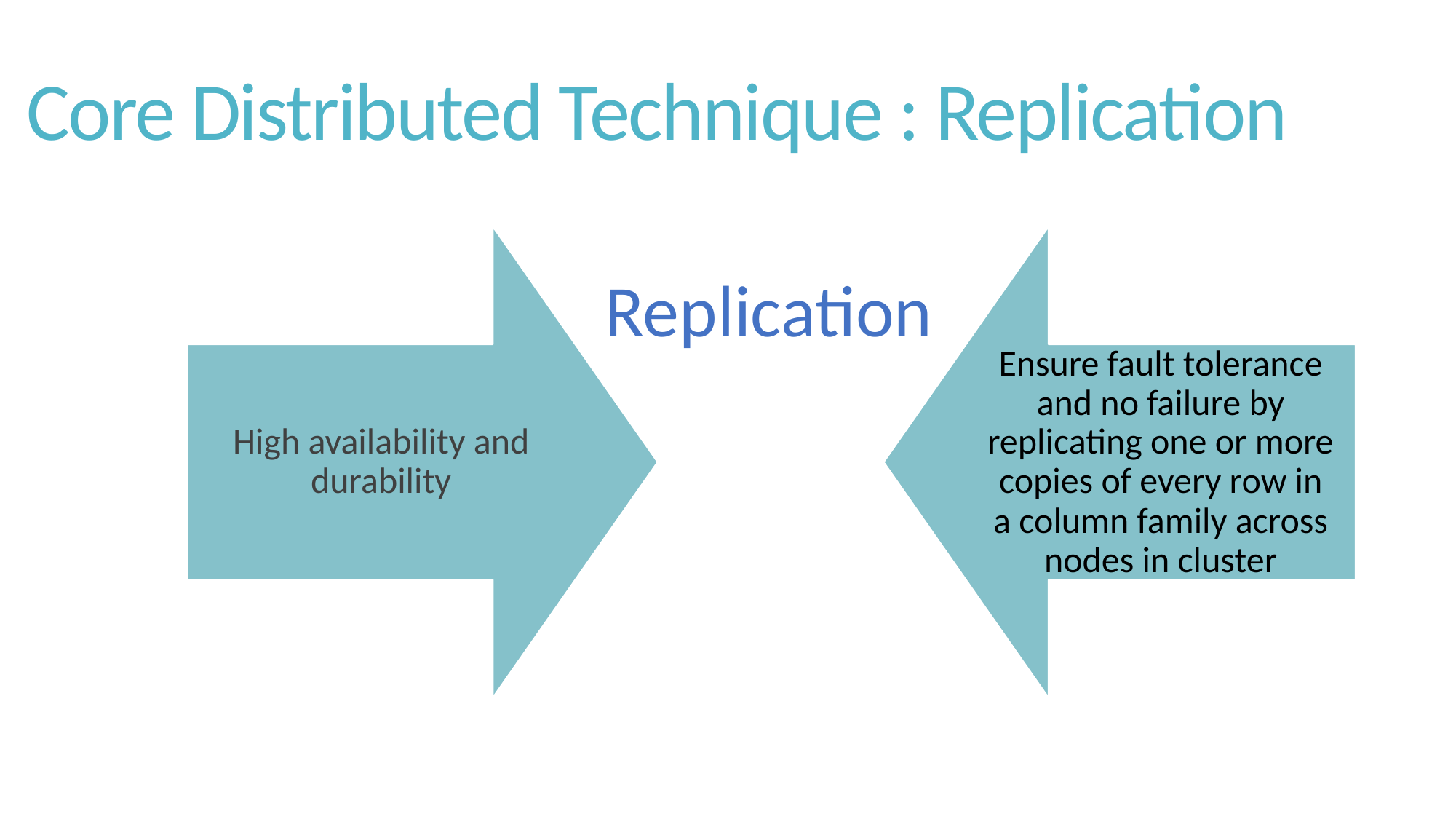

# Core Distributed Technique : Replication
High availability and durability
Ensure fault tolerance and no failure by replicating one or more copies of every row in a column family across nodes in cluster
Replication